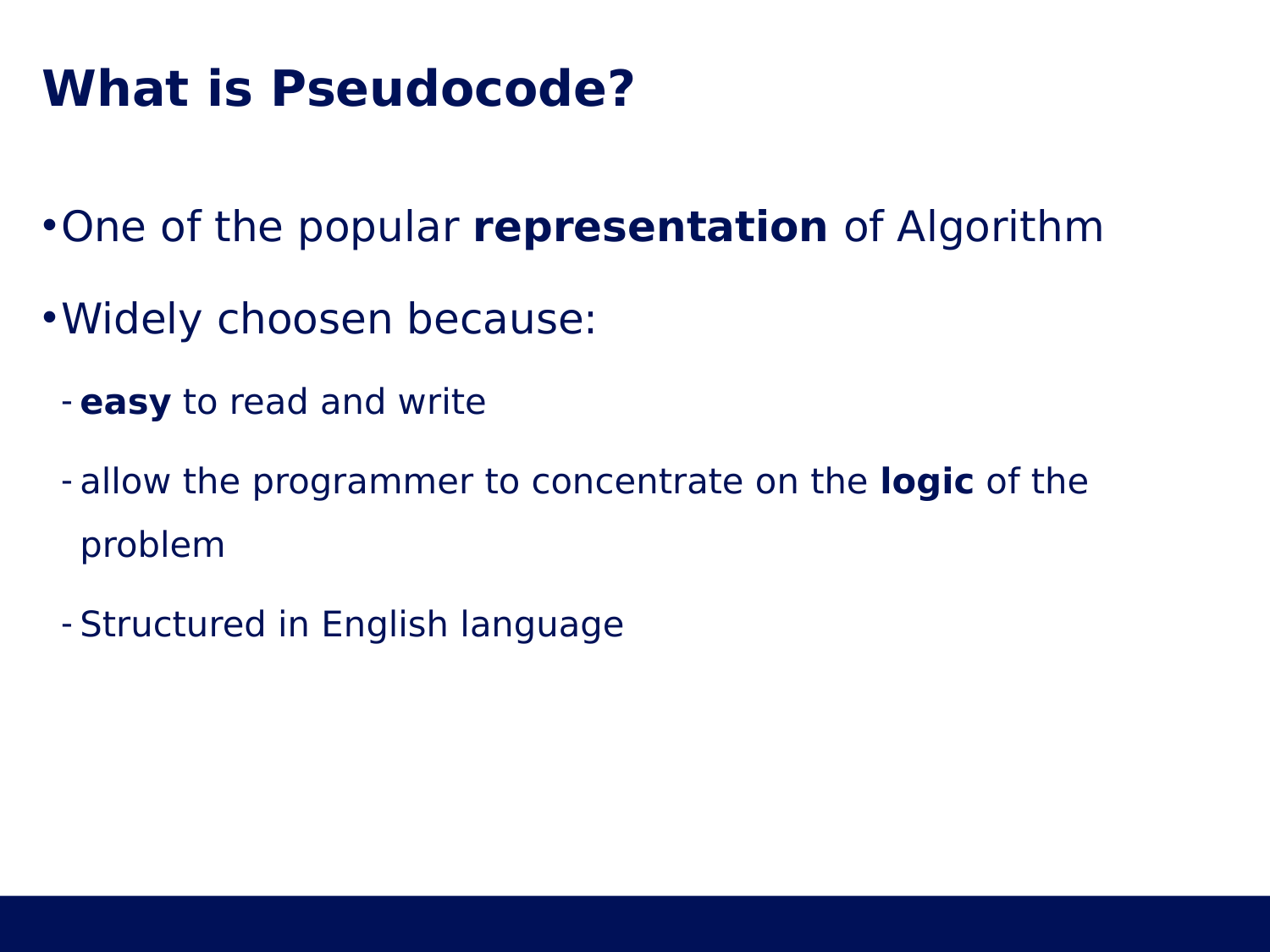

# What is Pseudocode?
One of the popular representation of Algorithm
Widely choosen because:
easy to read and write
allow the programmer to concentrate on the logic of the problem
Structured in English language